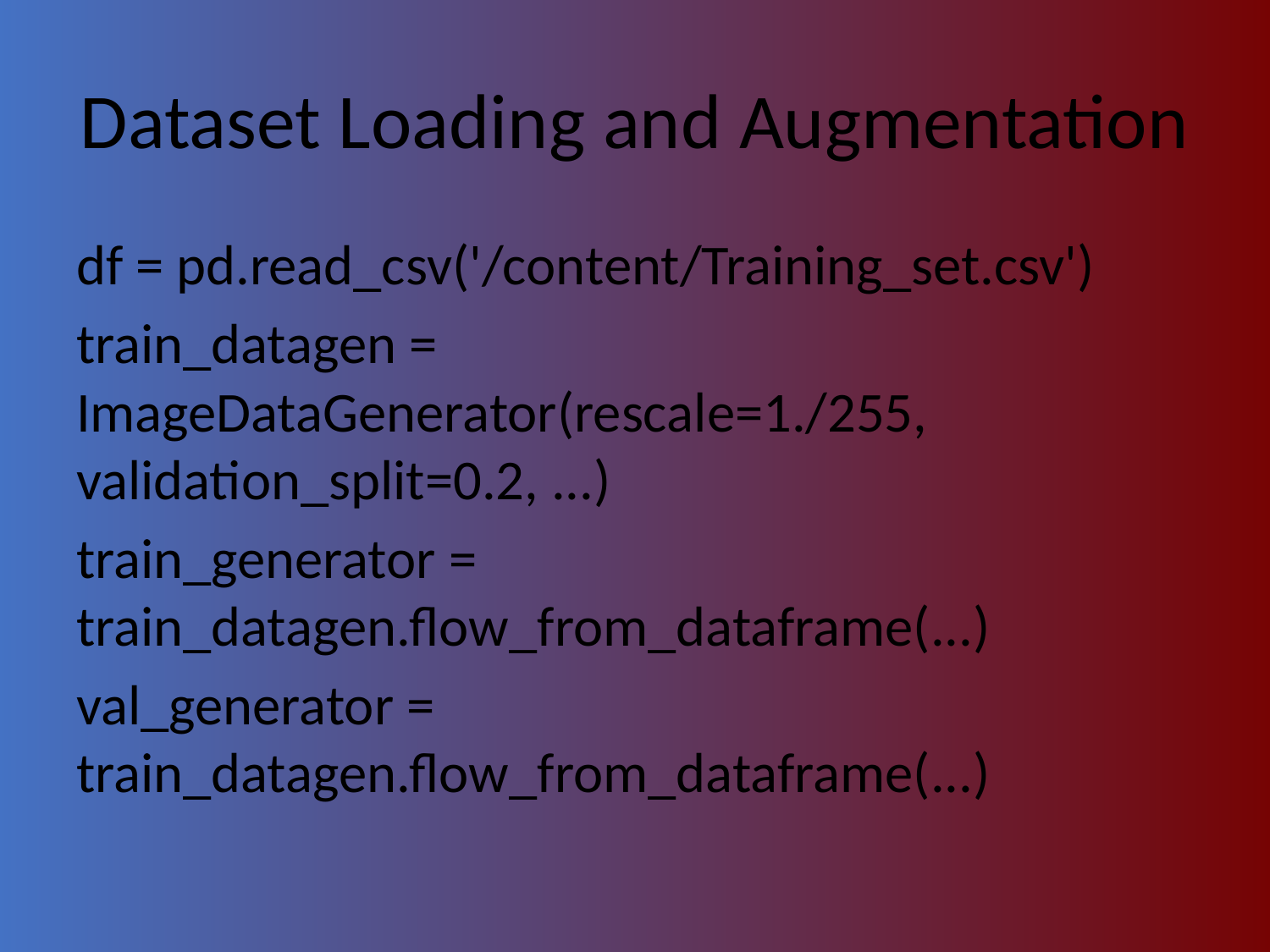

# Dataset Loading and Augmentation
df = pd.read_csv('/content/Training_set.csv')
train_datagen = ImageDataGenerator(rescale=1./255, validation_split=0.2, ...)
train_generator = train_datagen.flow_from_dataframe(...)
val_generator = train_datagen.flow_from_dataframe(...)